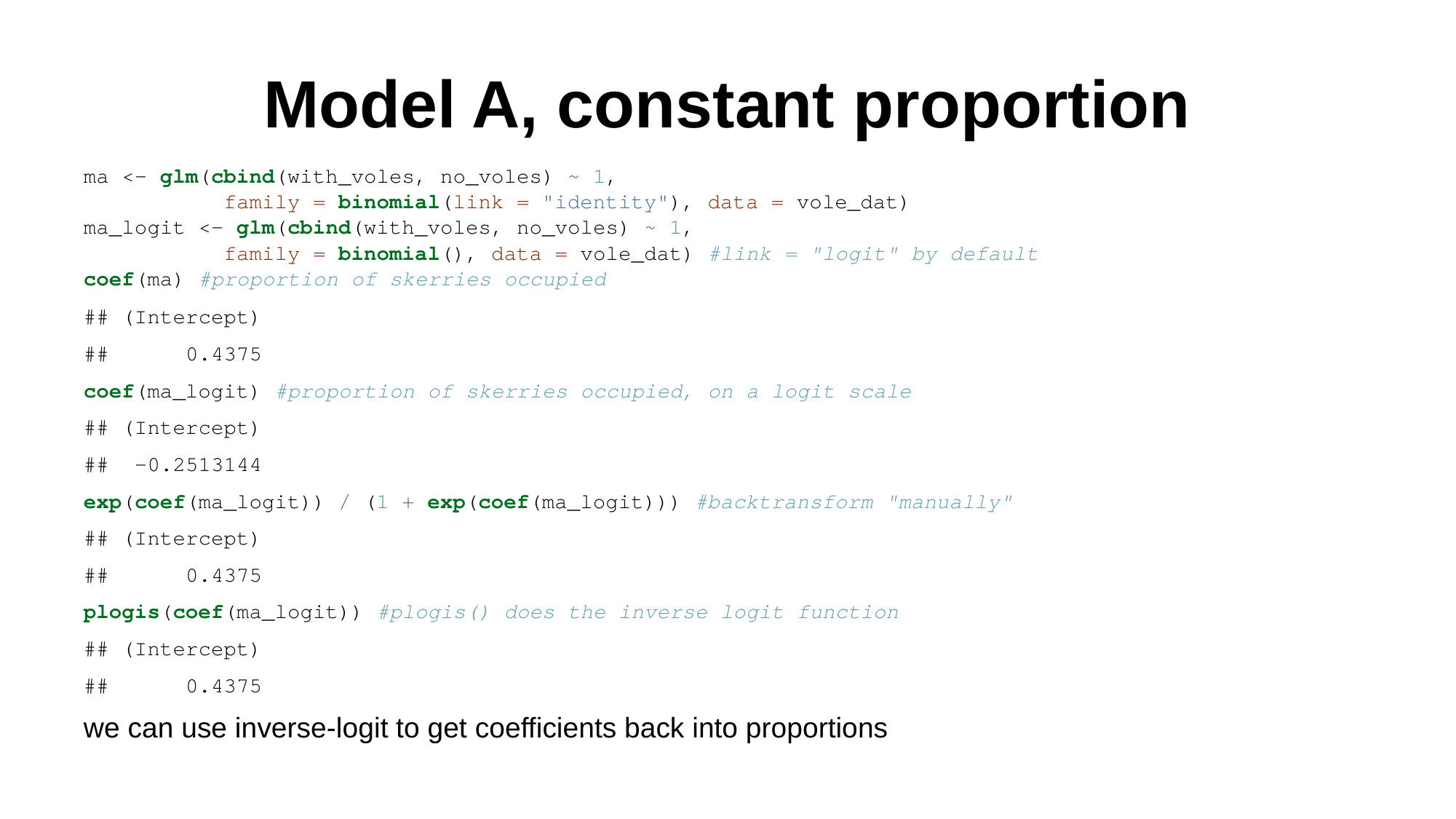

# Model A, constant proportion
ma <- glm(cbind(with_voles, no_voles) ~ 1,
           family = binomial(link = "identity"), data = vole_dat)
ma_logit <- glm(cbind(with_voles, no_voles) ~ 1,
           family = binomial(), data = vole_dat) #link = "logit" by default
coef(ma) #proportion of skerries occupied
## (Intercept)
##      0.4375
coef(ma_logit) #proportion of skerries occupied, on a logit scale
## (Intercept)
##  -0.2513144
exp(coef(ma_logit)) / (1 + exp(coef(ma_logit))) #backtransform "manually"
## (Intercept)
##      0.4375
plogis(coef(ma_logit)) #plogis() does the inverse logit function
## (Intercept)
##      0.4375
we can use inverse-logit to get coefficients back into proportions